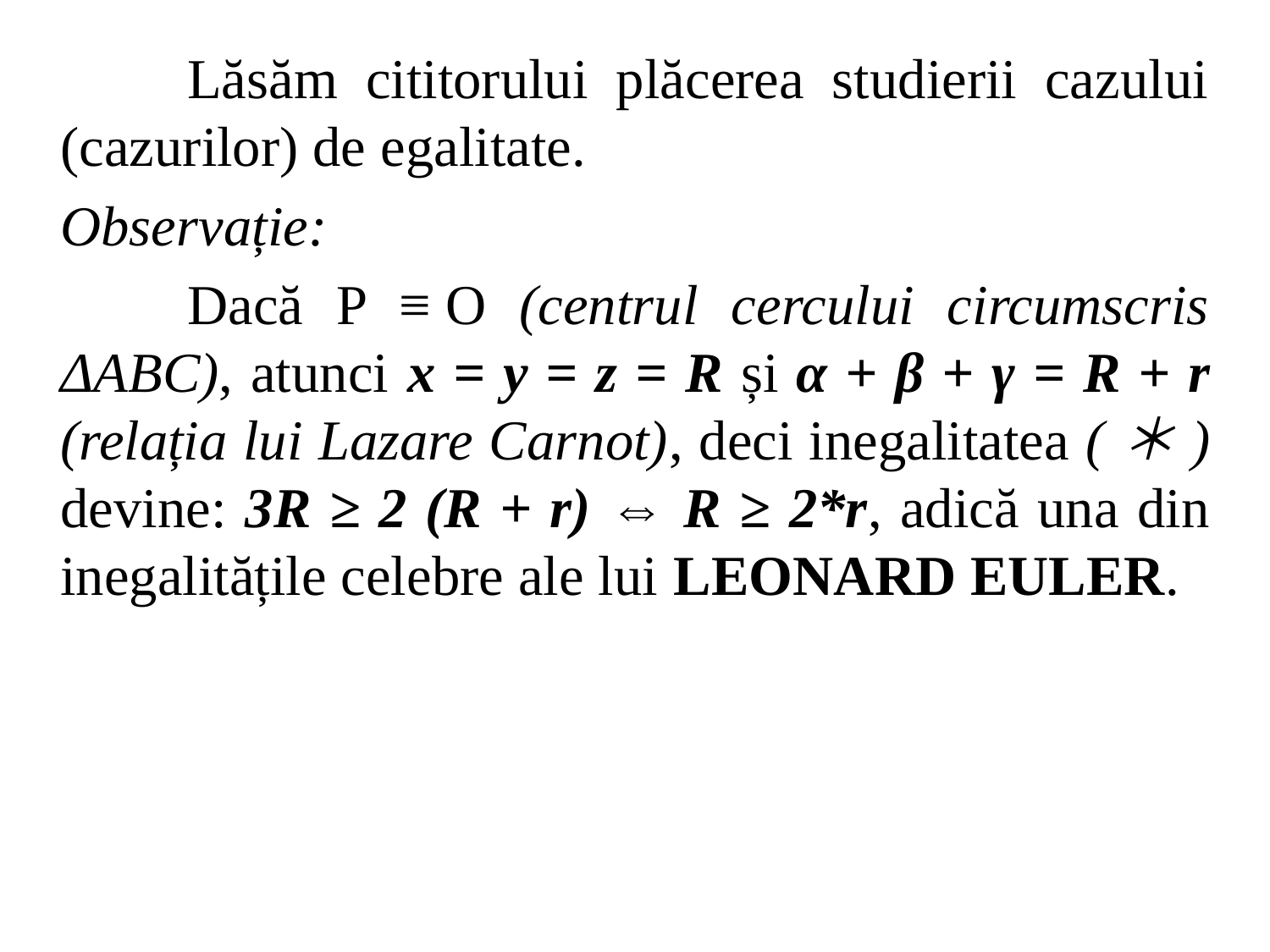

Lăsăm cititorului plăcerea studierii cazului (cazurilor) de egalitate.
	Observație:
		Dacă P ≡ O (centrul cercului circumscris ΔABC), atunci x = y = z = R și α + β + γ = R + r (relația lui Lazare Carnot), deci inegalitatea (＊) devine: 3R ≥ 2 (R + r) ⇔ R ≥ 2*r, adică una din inegalitățile celebre ale lui LEONARD EULER.